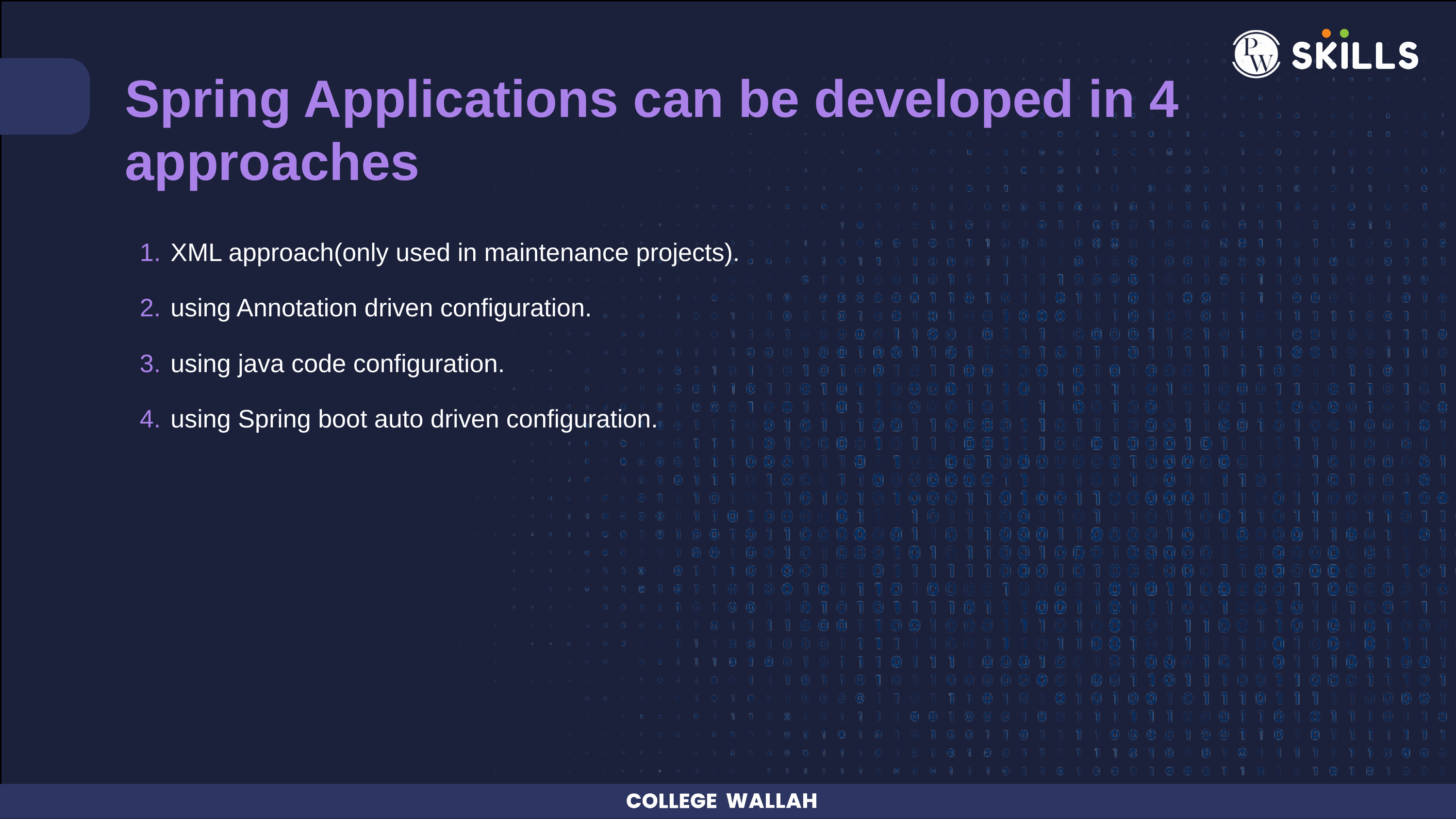

Spring Applications can be developed in 4 approaches
XML approach(only used in maintenance projects).
using Annotation driven configuration.
using java code configuration.
using Spring boot auto driven configuration.